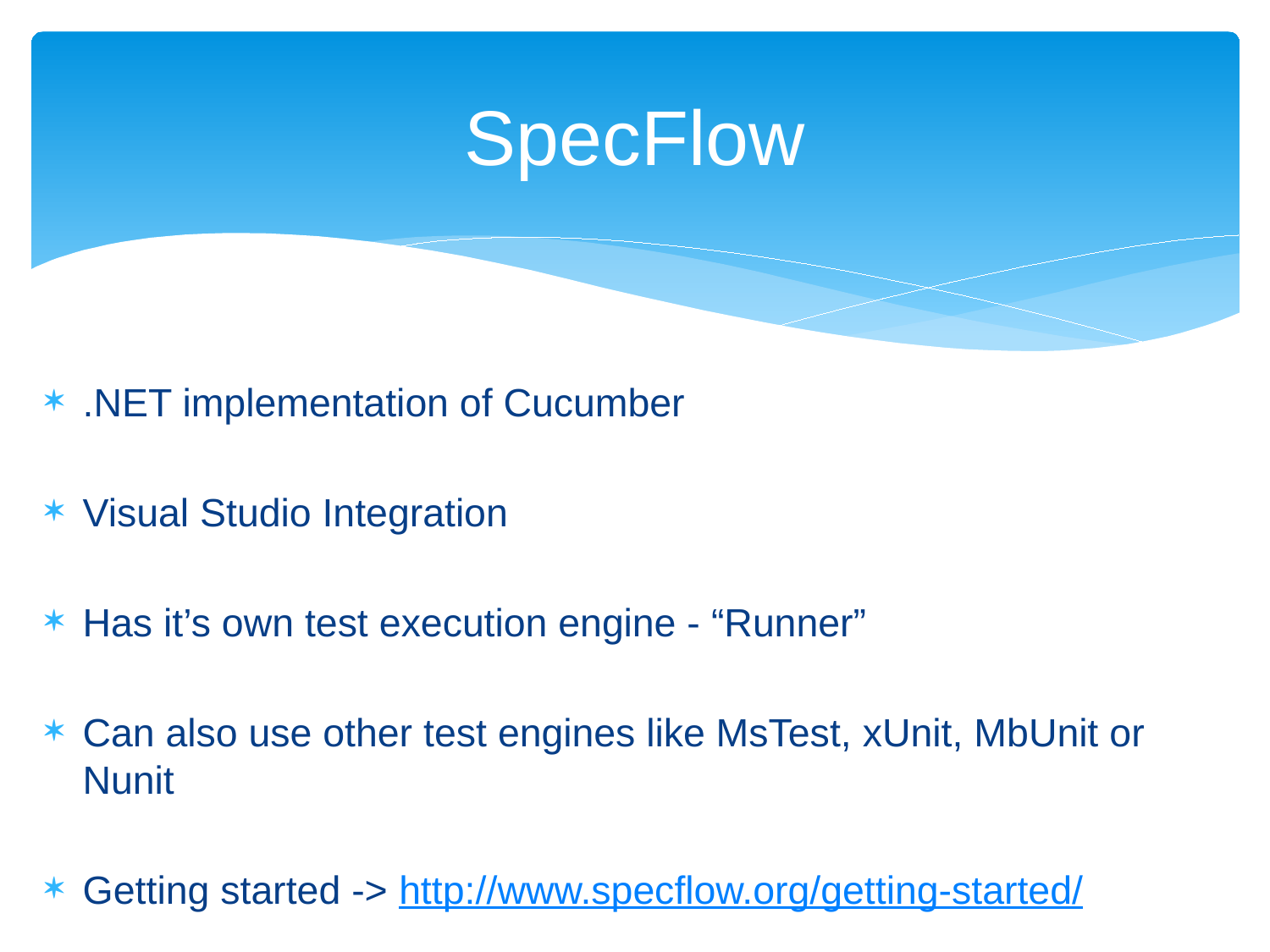

# SpecFlow
.NET implementation of Cucumber

Visual Studio Integration

Has it’s own test execution engine - “Runner”

Can also use other test engines like MsTest, xUnit, MbUnit or Nunit

Getting started -> http://www.specflow.org/getting-started/